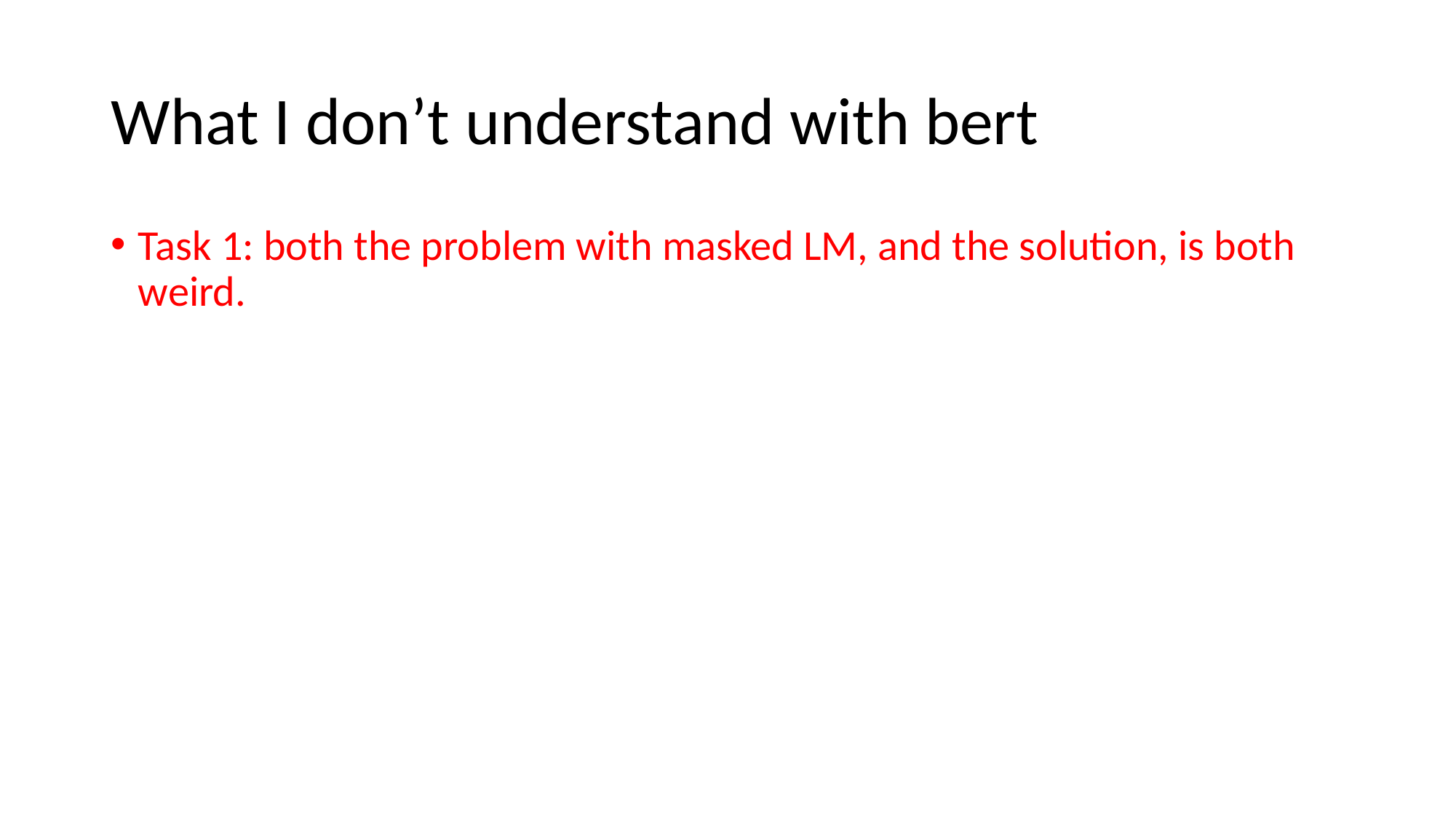

# What I don’t understand with bert
Task 1: both the problem with masked LM, and the solution, is both weird.